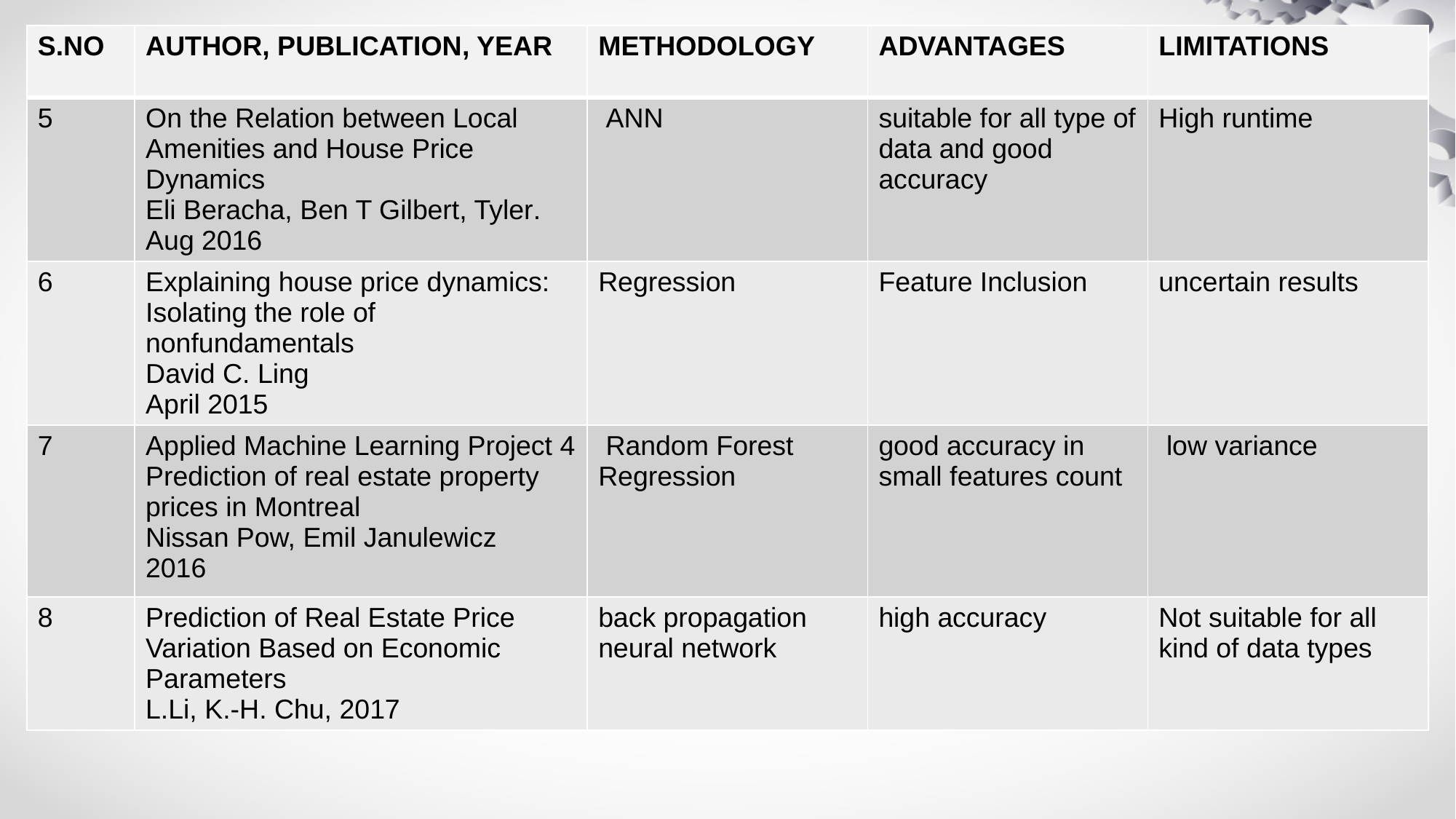

#
| S.NO | AUTHOR, PUBLICATION, YEAR | METHODOLOGY | ADVANTAGES | LIMITATIONS |
| --- | --- | --- | --- | --- |
| 5 | On the Relation between Local Amenities and House Price Dynamics Eli Beracha, Ben T Gilbert, Tyler. Aug 2016 | ANN | suitable for all type of data and good accuracy | High runtime |
| 6 | Explaining house price dynamics: Isolating the role of nonfundamentals David C. Ling April 2015 | Regression | Feature Inclusion | uncertain results |
| 7 | Applied Machine Learning Project 4 Prediction of real estate property prices in Montreal Nissan Pow, Emil Janulewicz 2016 | Random Forest Regression | good accuracy in small features count | low variance |
| 8 | Prediction of Real Estate Price Variation Based on Economic Parameters L.Li, K.-H. Chu, 2017 | back propagation neural network | high accuracy | Not suitable for all kind of data types |